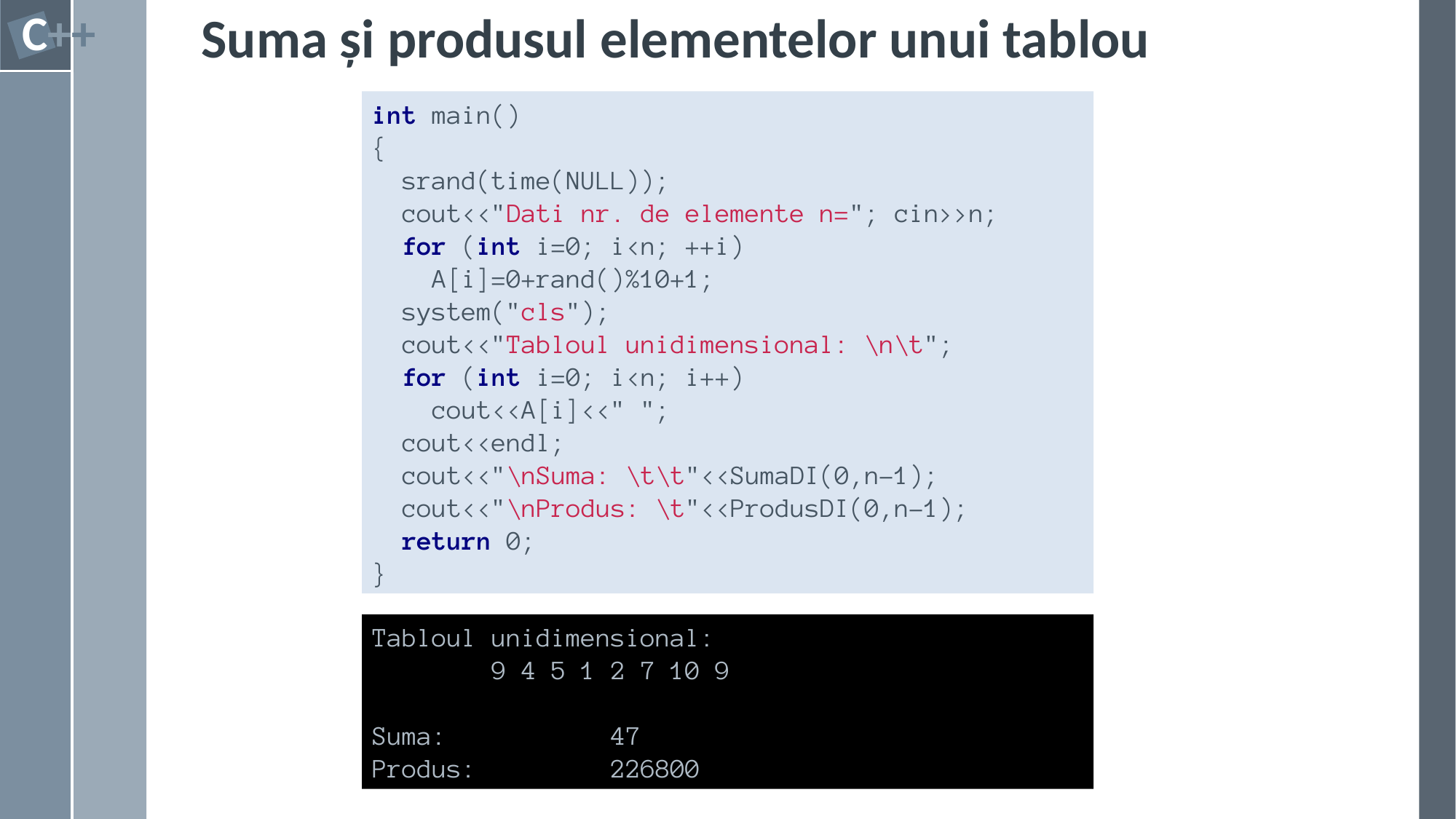

# Suma și produsul elementelor unui tablou
int main()
{
  srand(time(NULL));
  cout<<"Dati nr. de elemente n="; cin>>n;
  for (int i=0; i<n; ++i)
    A[i]=0+rand()%10+1;
  system("cls");
  cout<<"Tabloul unidimensional: \n\t";
  for (int i=0; i<n; i++)
    cout<<A[i]<<" ";
  cout<<endl;
  cout<<"\nSuma: \t\t"<<SumaDI(0,n-1);
  cout<<"\nProdus: \t"<<ProdusDI(0,n-1);
  return 0;
}
Tabloul unidimensional:
        9 4 5 1 2 7 10 9

Suma:           47
Produs:         226800